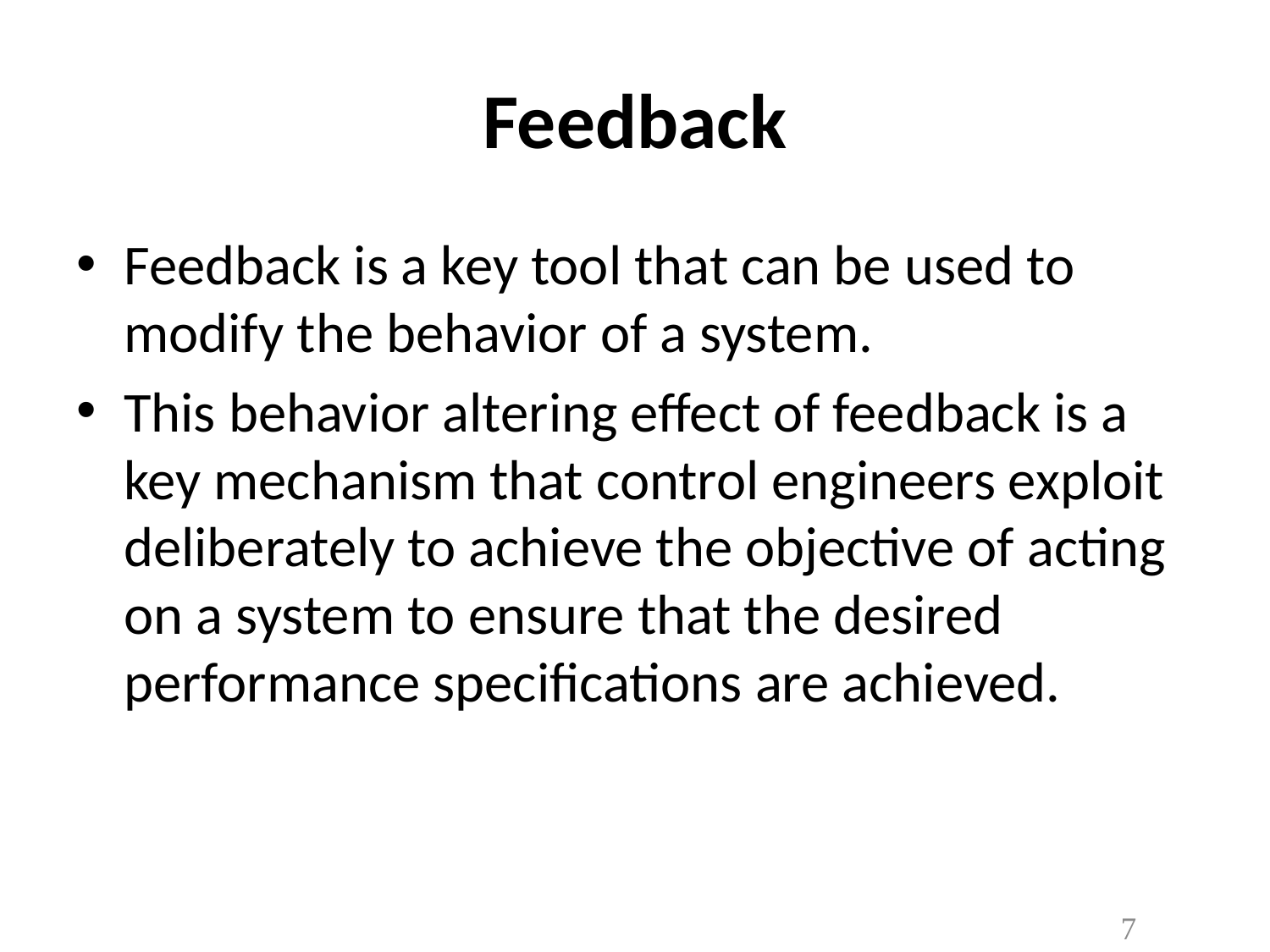

# Feedback
Feedback is a key tool that can be used to modify the behavior of a system.
This behavior altering effect of feedback is a key mechanism that control engineers exploit deliberately to achieve the objective of acting on a system to ensure that the desired performance specifications are achieved.
7